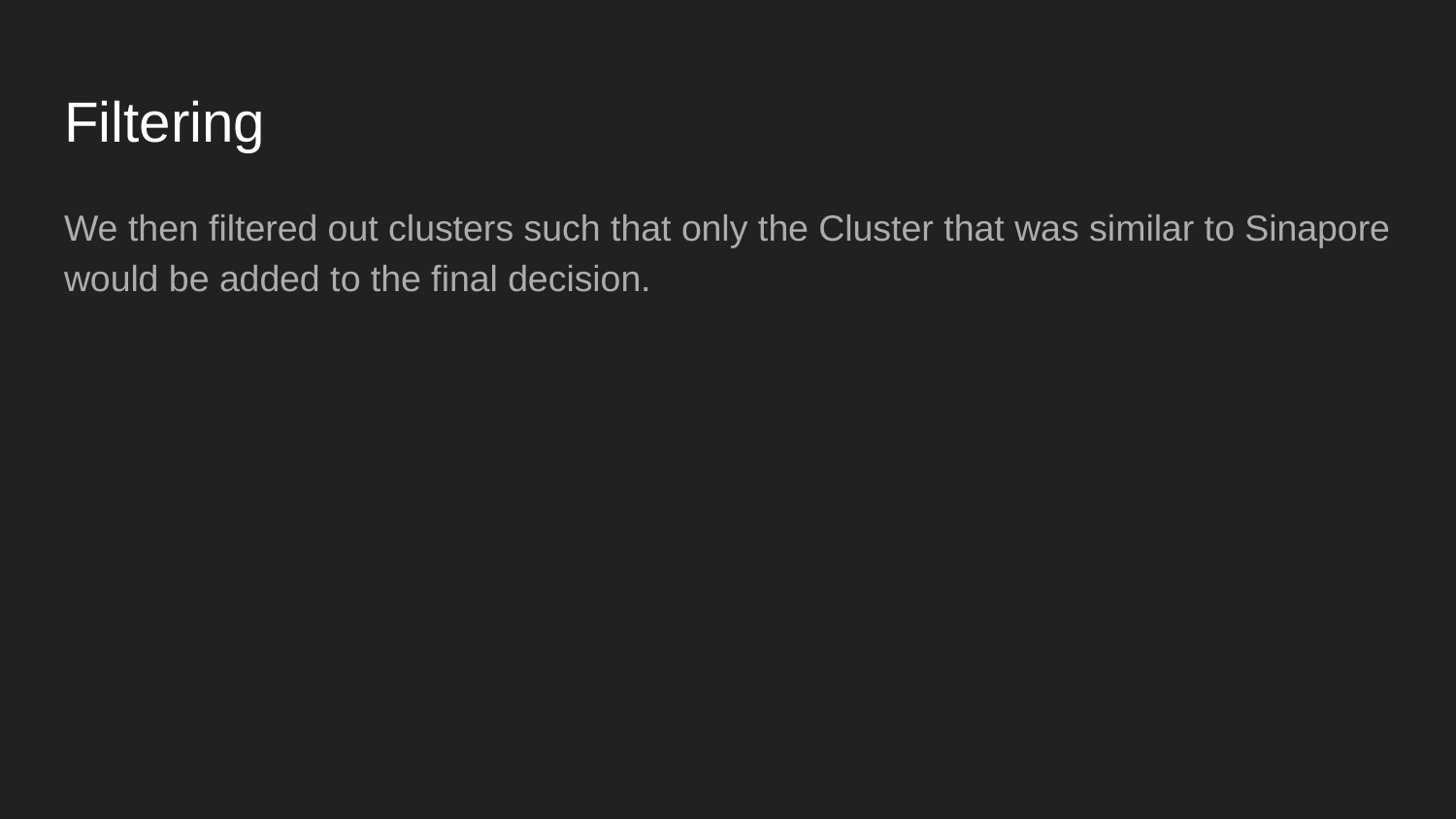

# Filtering
We then filtered out clusters such that only the Cluster that was similar to Sinapore would be added to the final decision.